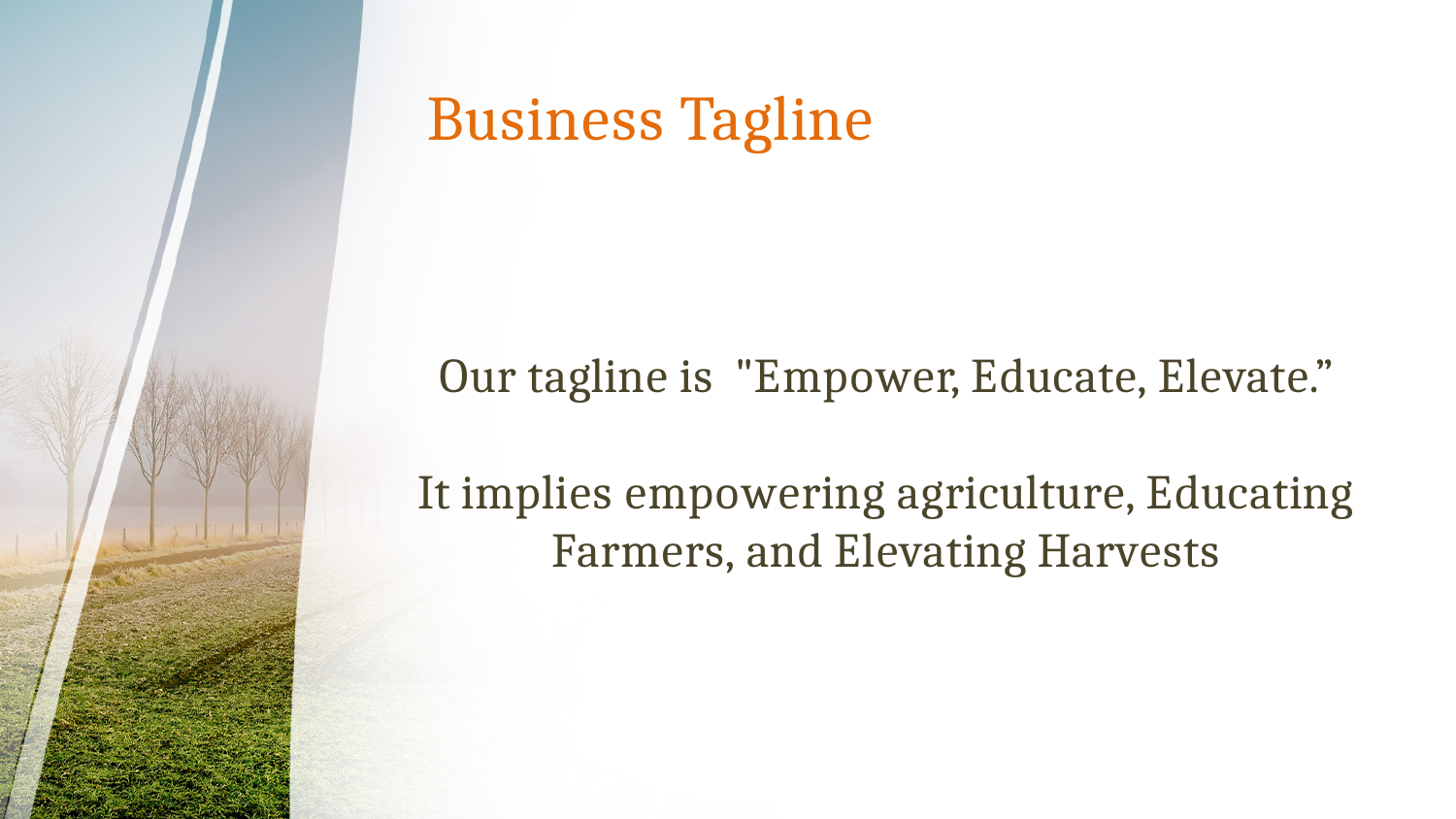

# Business Tagline
Our tagline is  "Empower, Educate, Elevate.”

It implies empowering agriculture, Educating Farmers, and Elevating Harvests